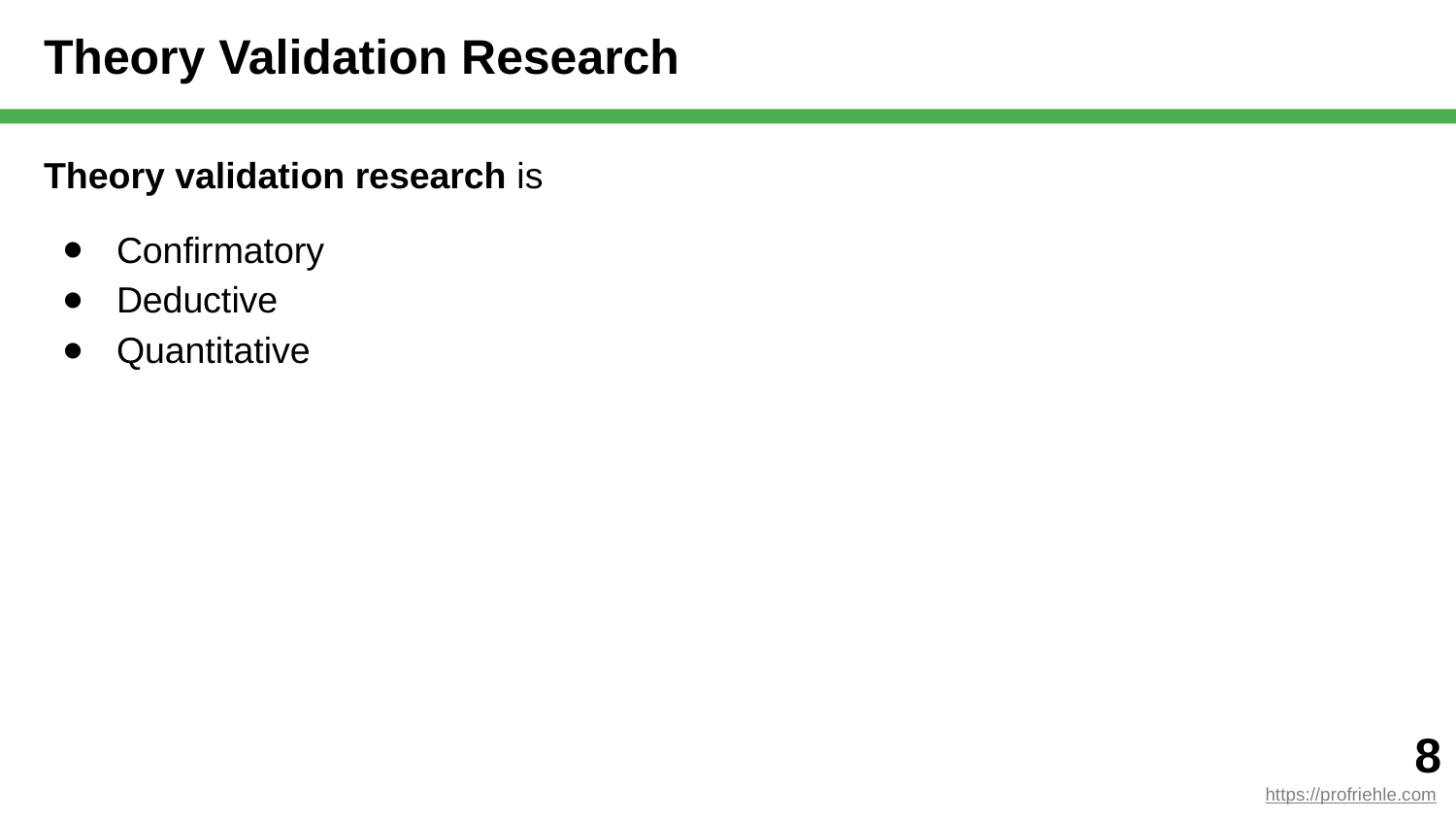

# Theory Validation Research
Theory validation research is
Confirmatory
Deductive
Quantitative

8
https://profriehle.com